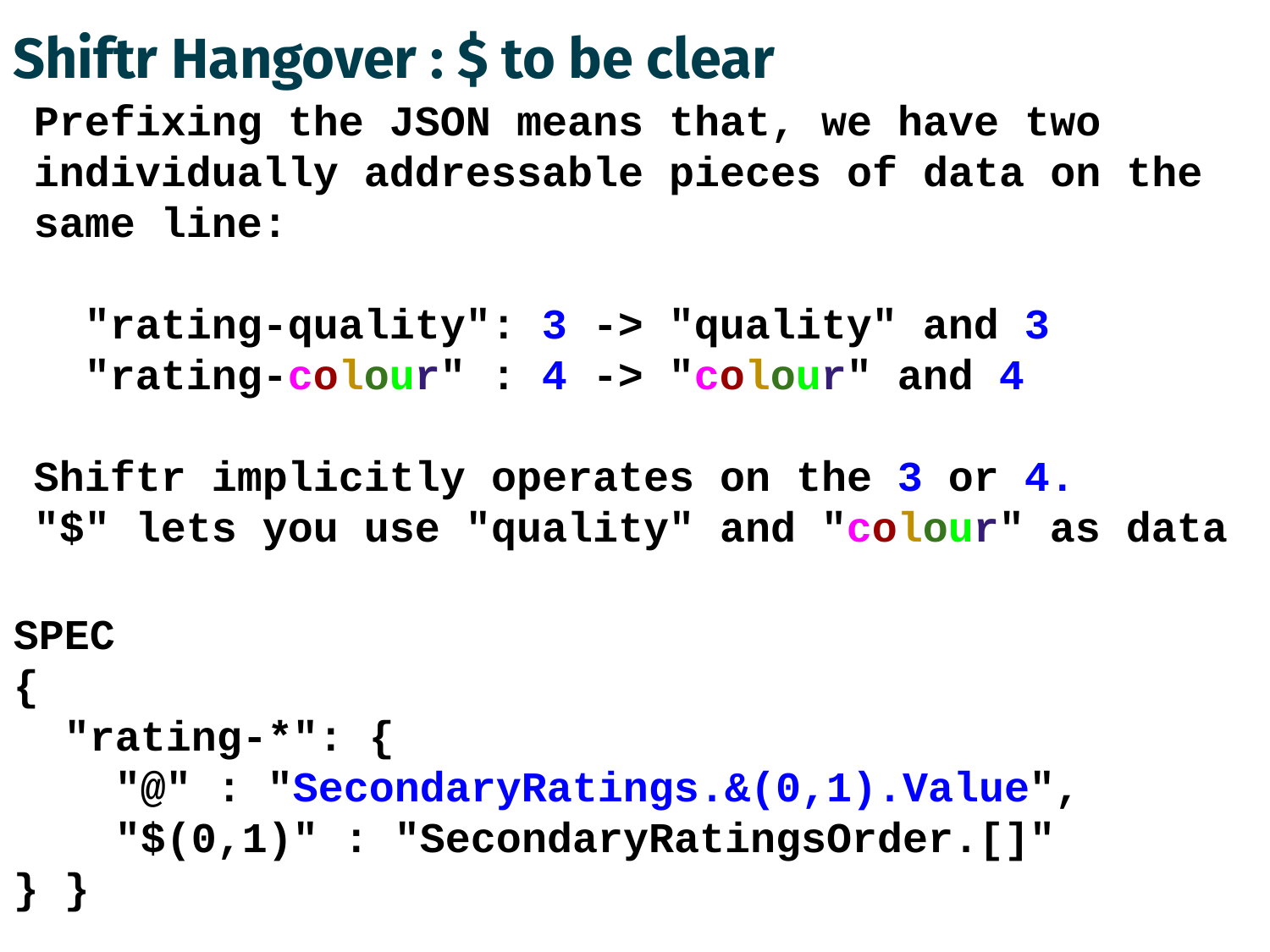

# Shiftr Hangover : $ to be clear
Prefixing the JSON means that, we have two individually addressable pieces of data on the same line:

  "rating-quality": 3 -> "quality" and 3
  "rating-colour" : 4 -> "colour" and 4

Shiftr implicitly operates on the 3 or 4.
"$" lets you use "quality" and "colour" as data

SPEC
{
  "rating-*": {
    "@" : "SecondaryRatings.&(0,1).Value",
    "$(0,1)" : "SecondaryRatingsOrder.[]"
} }